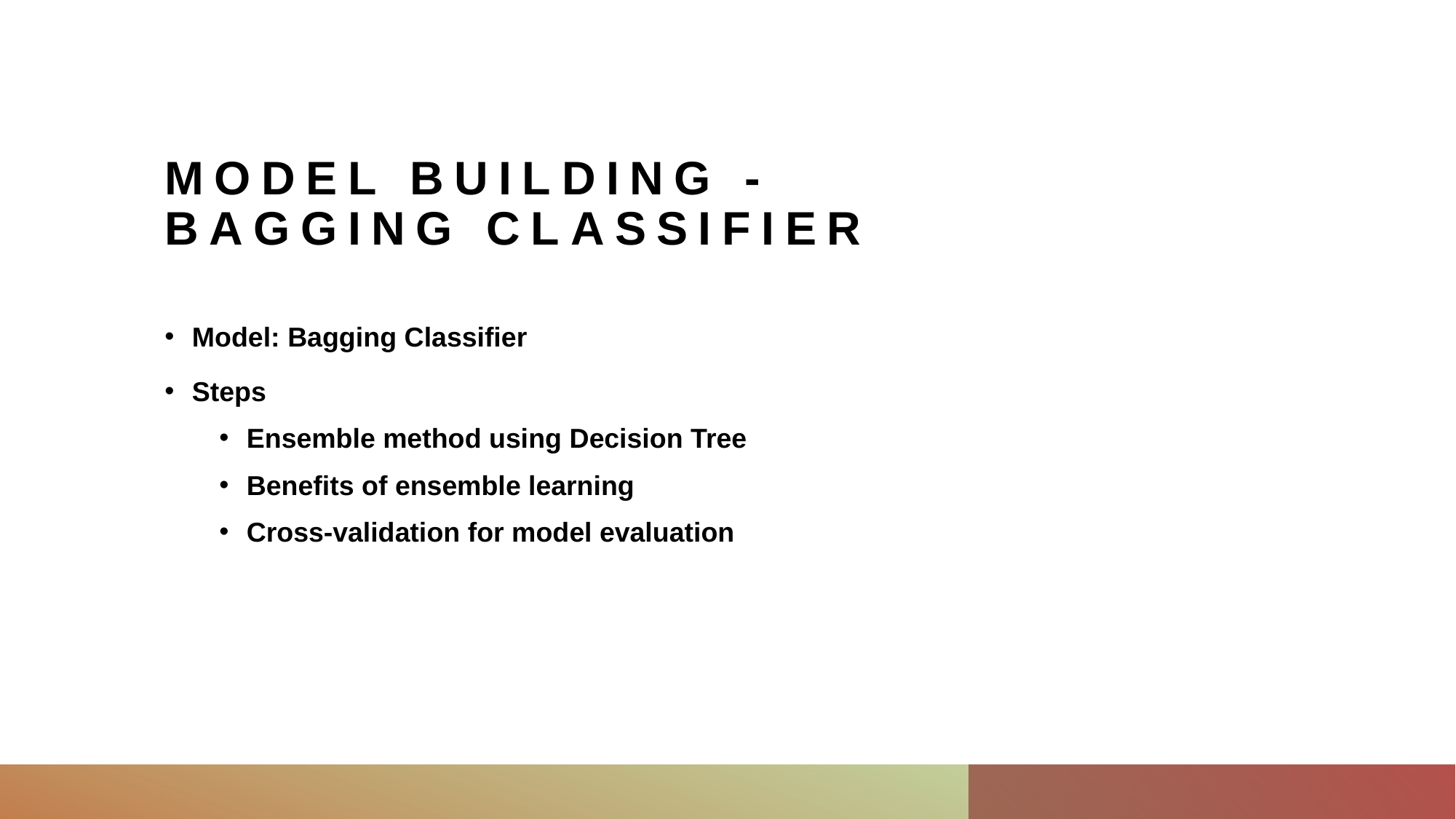

# Model Building - Bagging Classifier
Model: Bagging Classifier
Steps
Ensemble method using Decision Tree
Benefits of ensemble learning
Cross-validation for model evaluation